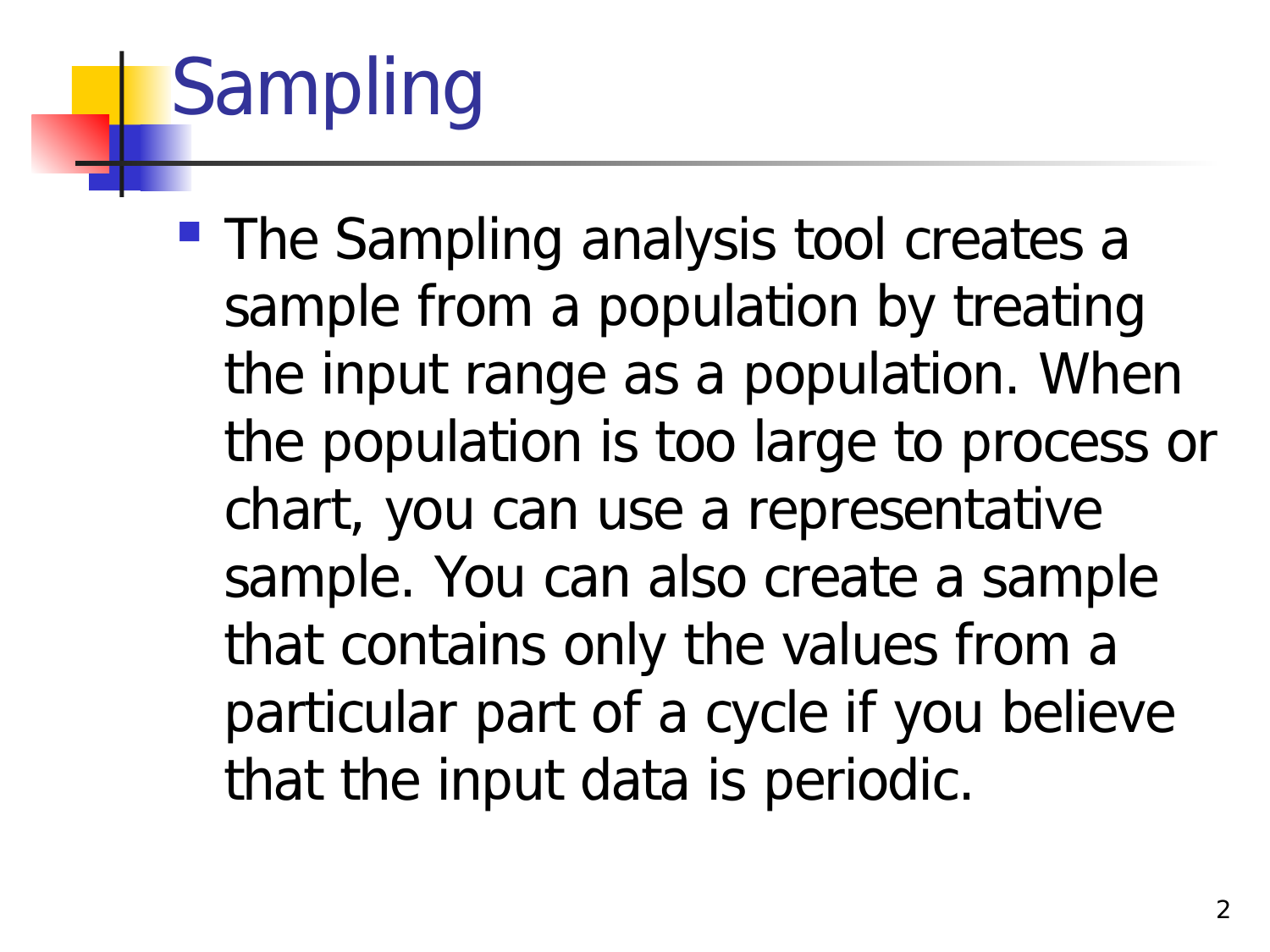

# Sampling
The Sampling analysis tool creates a sample from a population by treating the input range as a population. When the population is too large to process or chart, you can use a representative sample. You can also create a sample that contains only the values from a particular part of a cycle if you believe that the input data is periodic.
2